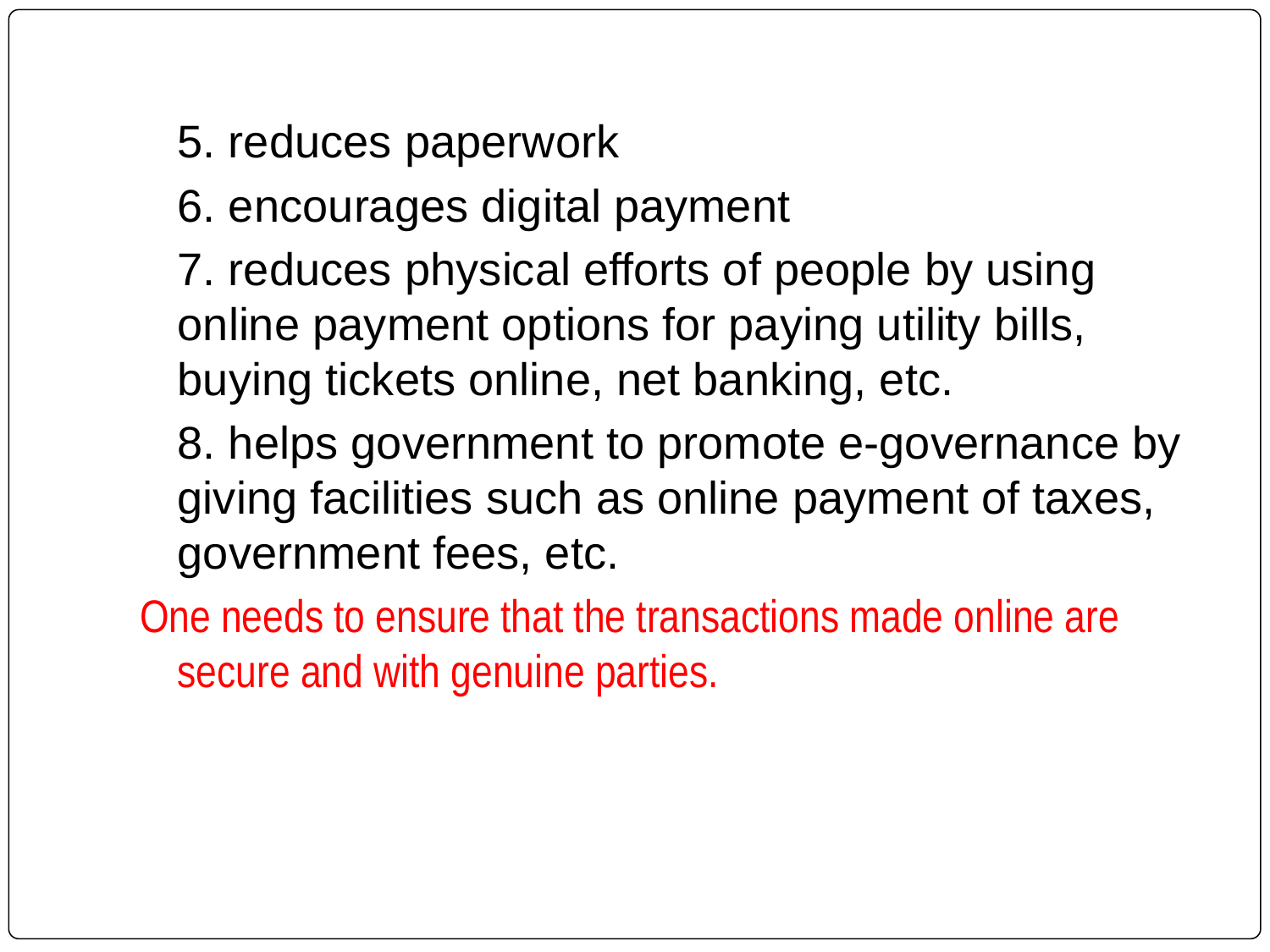

5. reduces paperwork
	6. encourages digital payment
	7. reduces physical efforts of people by using online payment options for paying utility bills, buying tickets online, net banking, etc.
	8. helps government to promote e-governance by giving facilities such as online payment of taxes, government fees, etc.
One needs to ensure that the transactions made online are secure and with genuine parties.